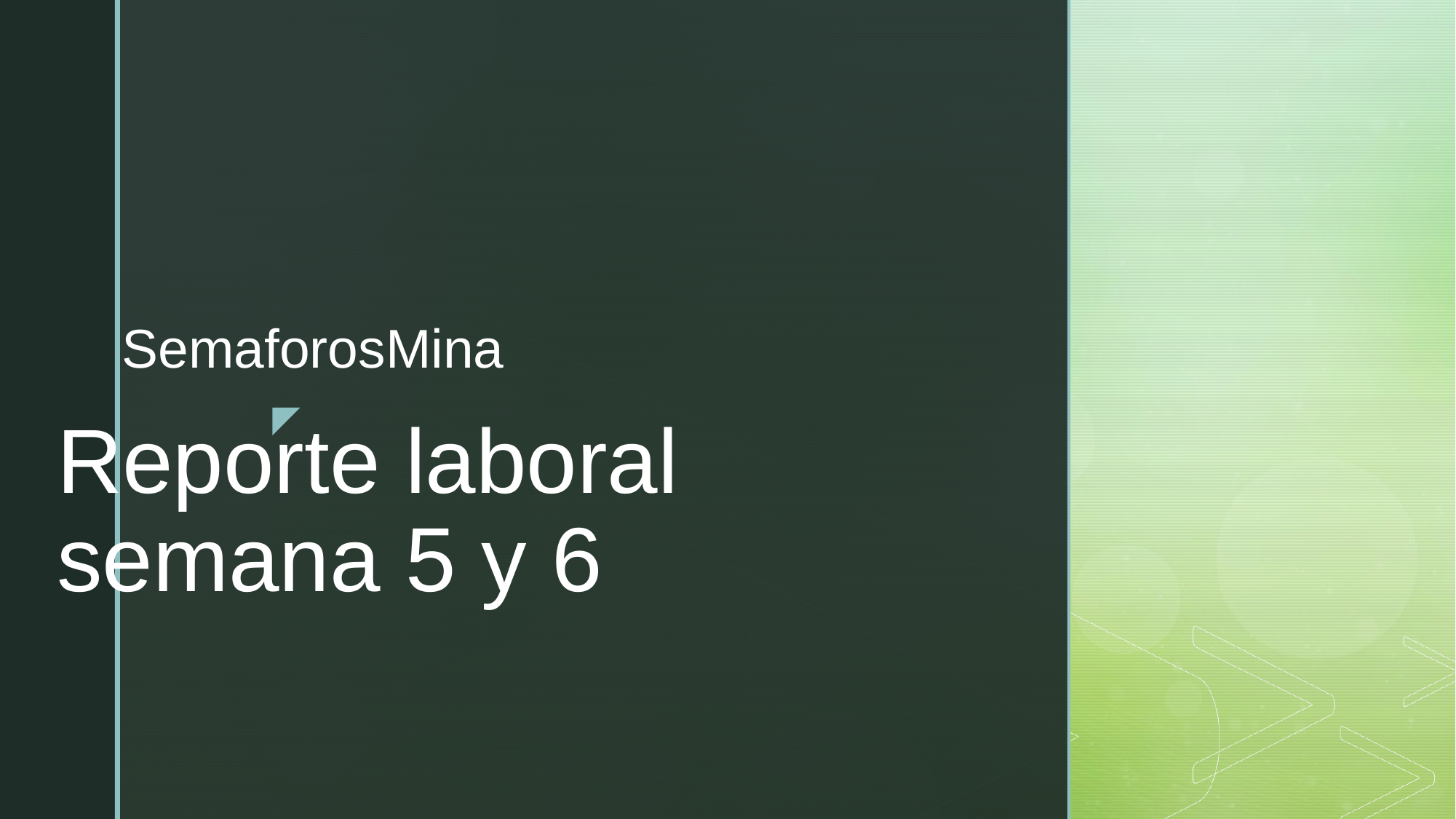

SemaforosMina
# Reporte laboral semana 5 y 6